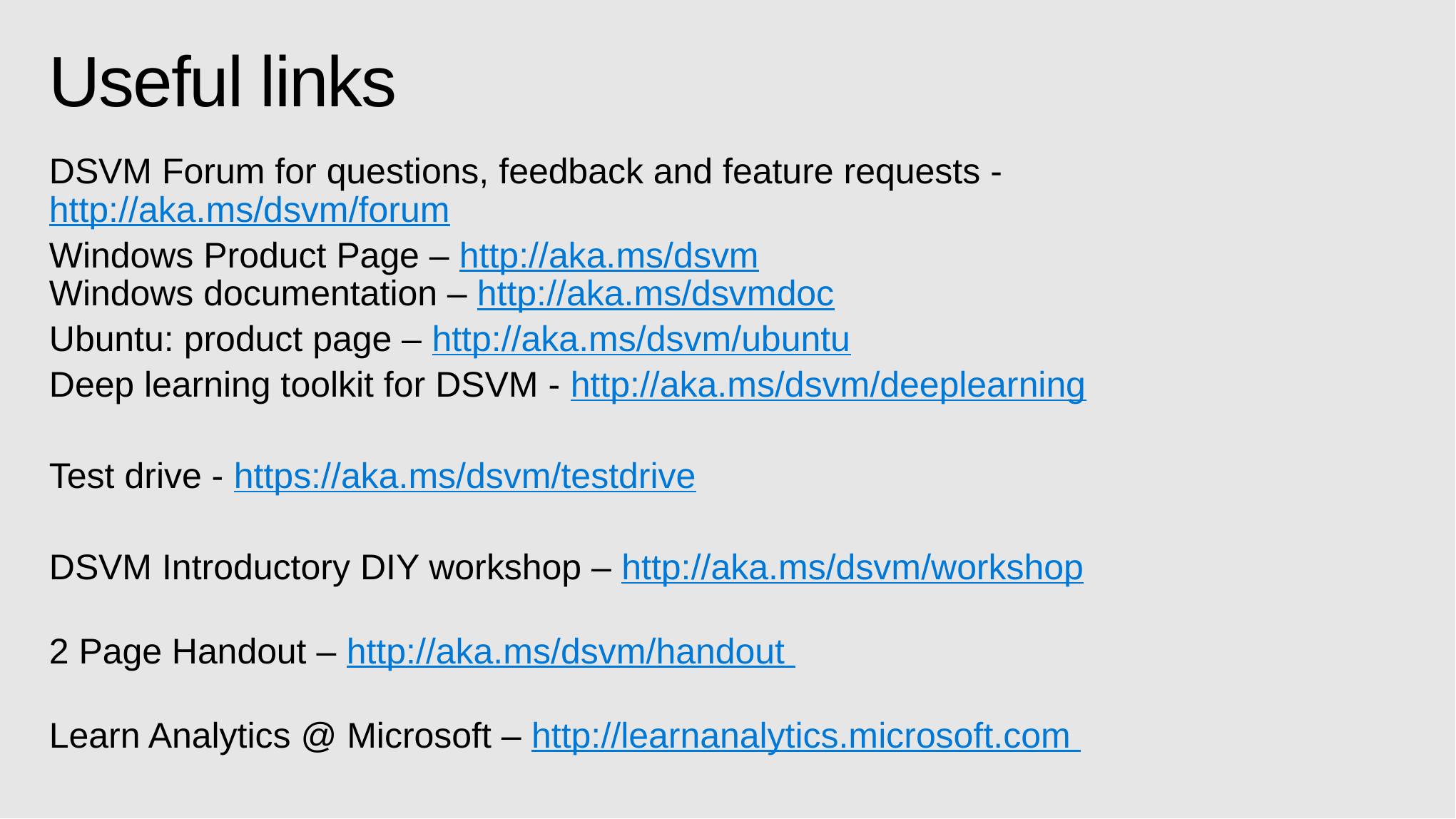

# Useful links
DSVM Forum for questions, feedback and feature requests - http://aka.ms/dsvm/forum
Windows Product Page – http://aka.ms/dsvm
Windows documentation – http://aka.ms/dsvmdoc
Ubuntu: product page – http://aka.ms/dsvm/ubuntu
Deep learning toolkit for DSVM - http://aka.ms/dsvm/deeplearning

Test drive - https://aka.ms/dsvm/testdrive

DSVM Introductory DIY workshop – http://aka.ms/dsvm/workshop
2 Page Handout – http://aka.ms/dsvm/handout
Learn Analytics @ Microsoft – http://learnanalytics.microsoft.com